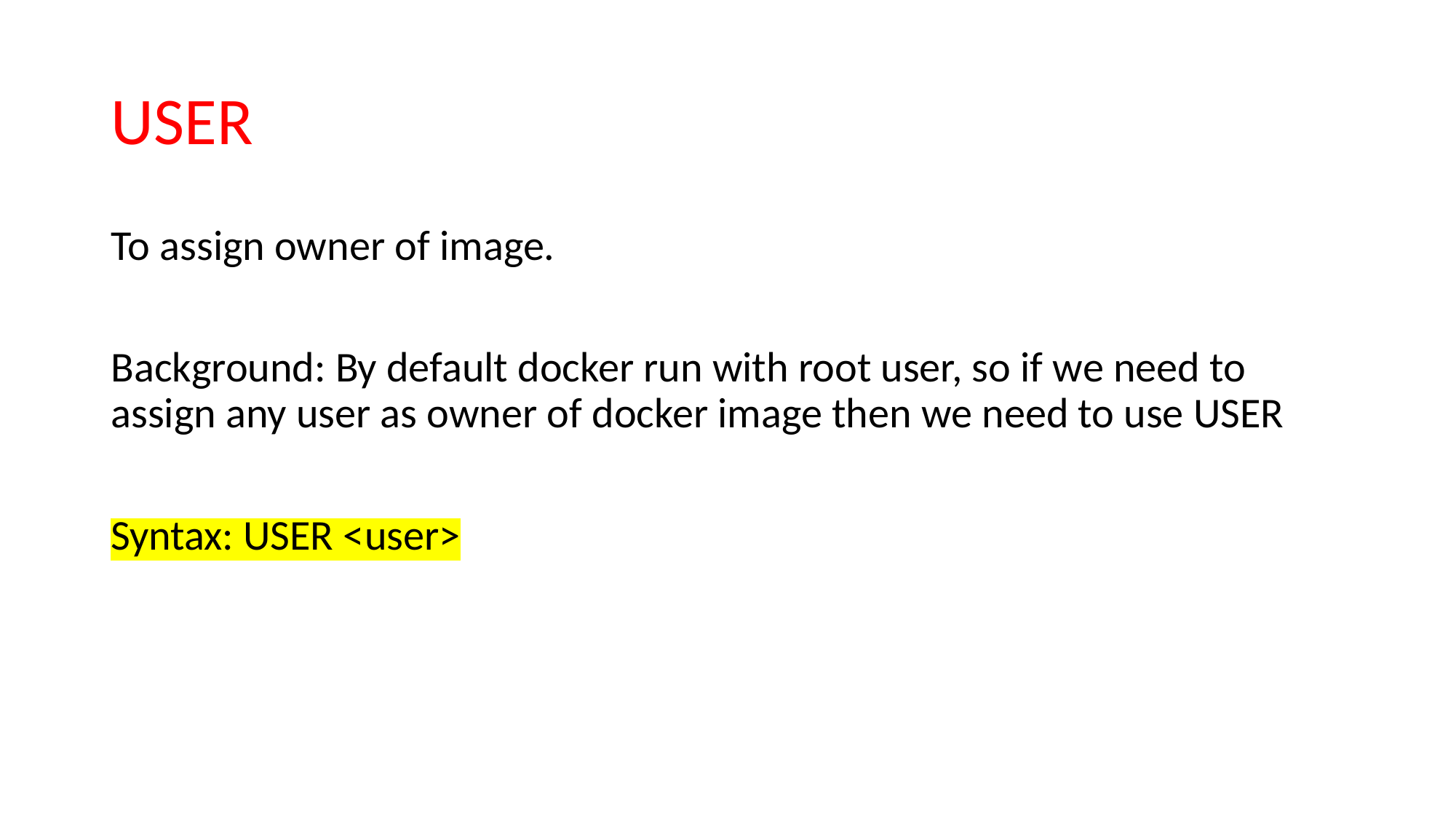

# USER
To assign owner of image.

Background: By default docker run with root user, so if we need to assign any user as owner of docker image then we need to use USER

Syntax: USER <user>